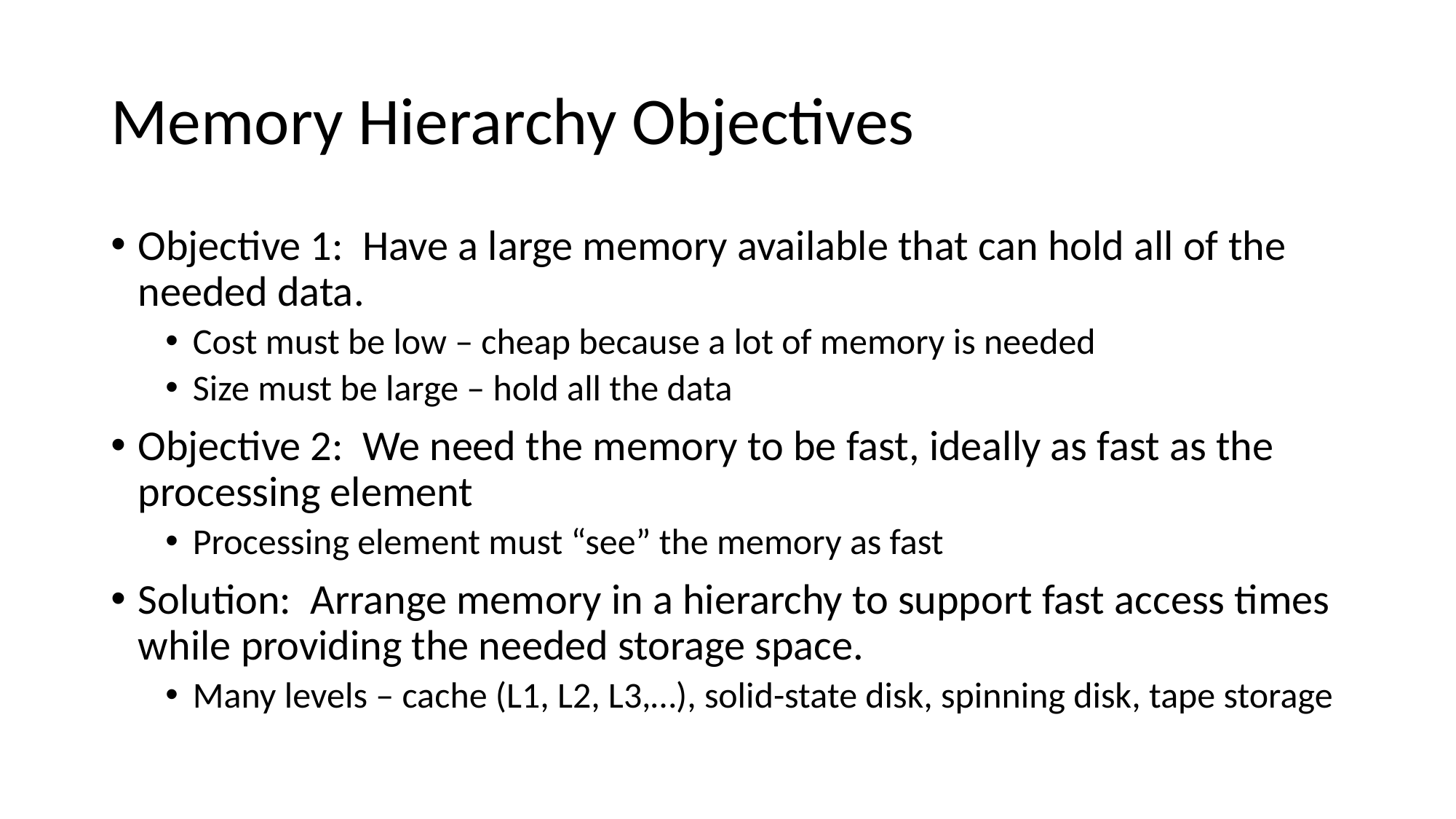

# Memory Hierarchy Objectives
Objective 1:  Have a large memory available that can hold all of the needed data.
Cost must be low – cheap because a lot of memory is needed
Size must be large – hold all the data
Objective 2:  We need the memory to be fast, ideally as fast as the processing element
Processing element must “see” the memory as fast
Solution:  Arrange memory in a hierarchy to support fast access times while providing the needed storage space.
Many levels – cache (L1, L2, L3,…), solid-state disk, spinning disk, tape storage